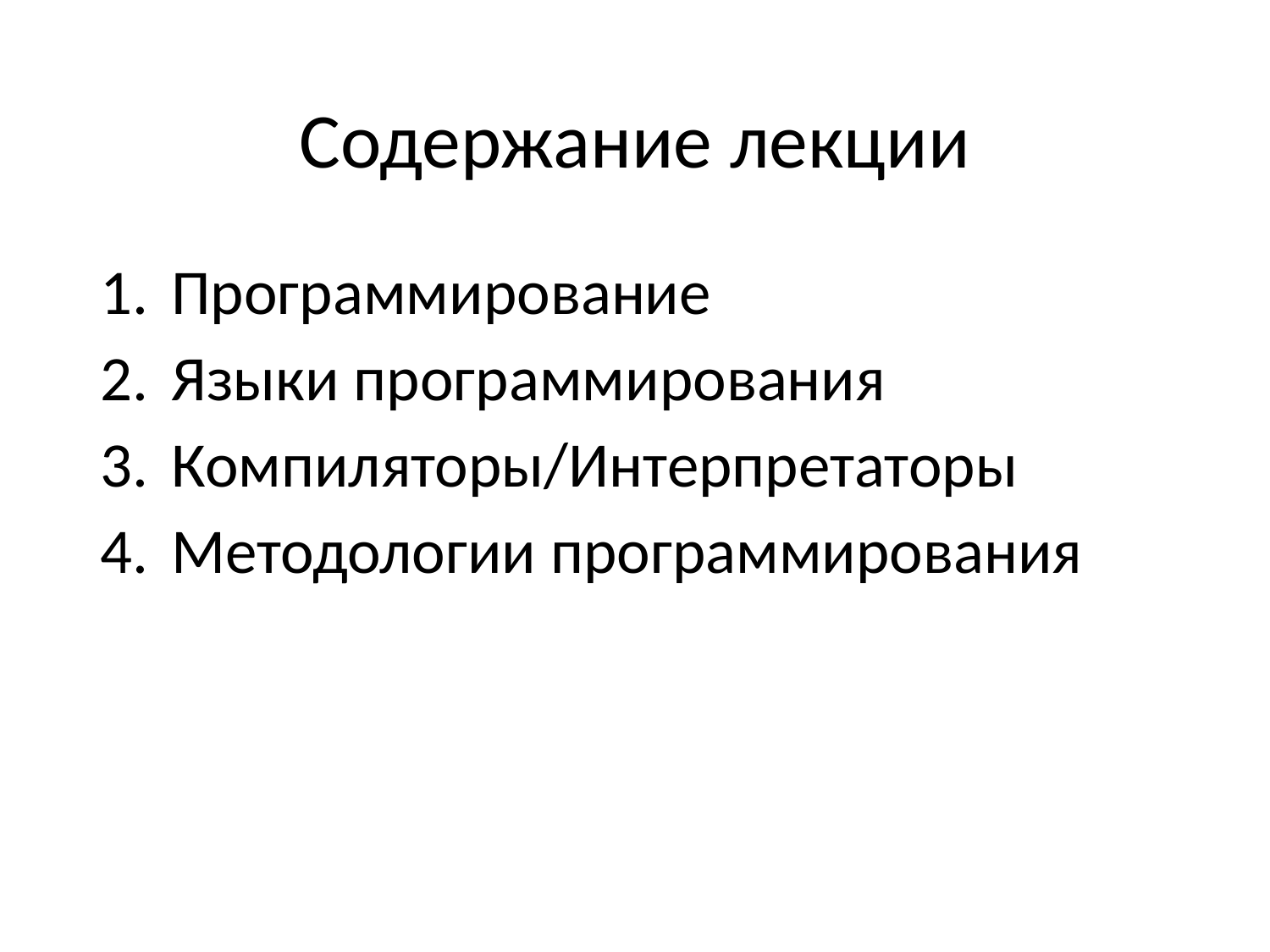

# Содержание лекции
Программирование
Языки программирования
Компиляторы/Интерпретаторы
Методологии программирования